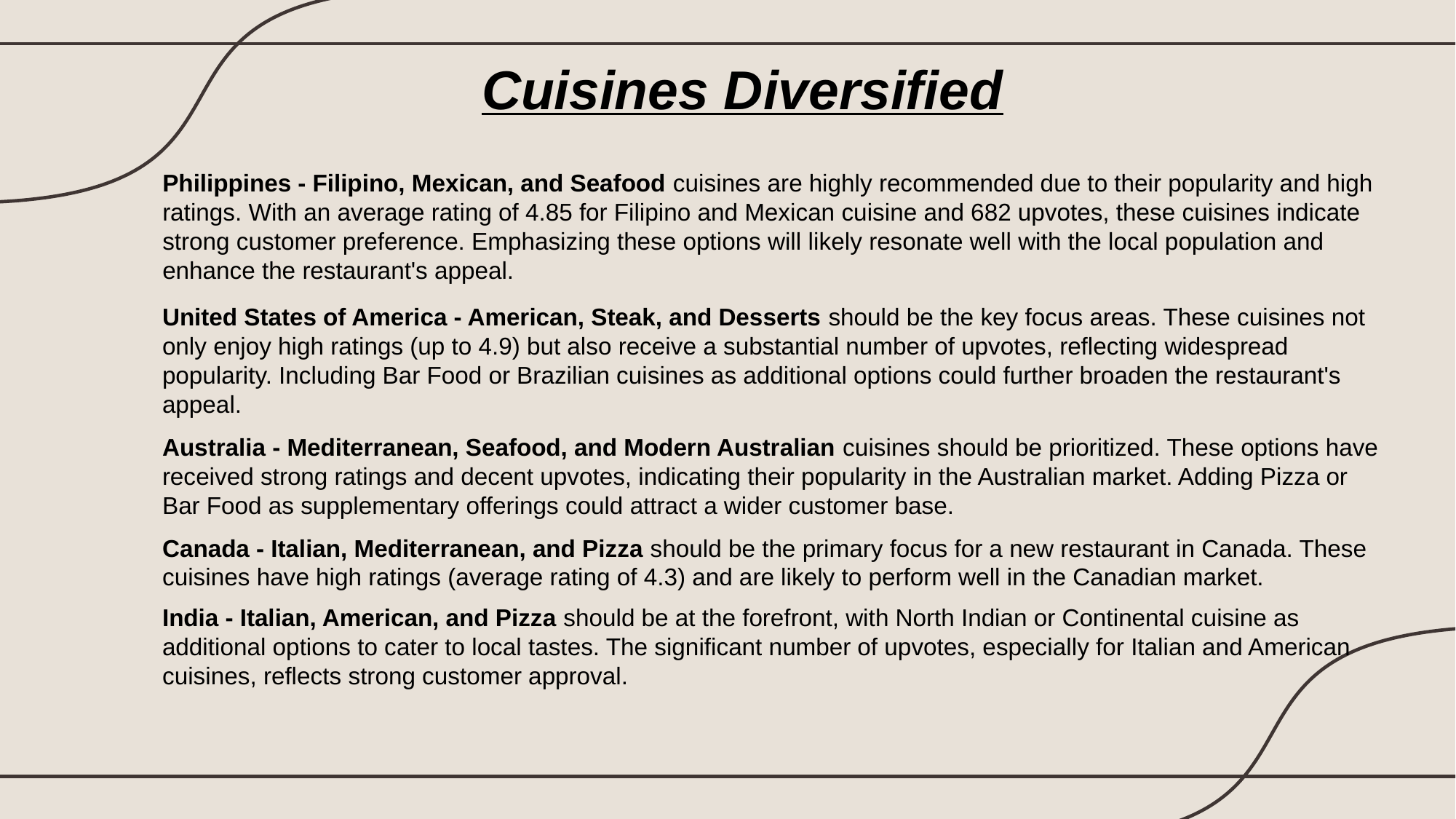

Cuisines Diversified
# Philippines - Filipino, Mexican, and Seafood cuisines are highly recommended due to their popularity and high ratings. With an average rating of 4.85 for Filipino and Mexican cuisine and 682 upvotes, these cuisines indicate strong customer preference. Emphasizing these options will likely resonate well with the local population and enhance the restaurant's appeal.
United States of America - American, Steak, and Desserts should be the key focus areas. These cuisines not only enjoy high ratings (up to 4.9) but also receive a substantial number of upvotes, reflecting widespread popularity. Including Bar Food or Brazilian cuisines as additional options could further broaden the restaurant's appeal.
Australia - Mediterranean, Seafood, and Modern Australian cuisines should be prioritized. These options have received strong ratings and decent upvotes, indicating their popularity in the Australian market. Adding Pizza or Bar Food as supplementary offerings could attract a wider customer base.
Canada - Italian, Mediterranean, and Pizza should be the primary focus for a new restaurant in Canada. These cuisines have high ratings (average rating of 4.3) and are likely to perform well in the Canadian market.
India - Italian, American, and Pizza should be at the forefront, with North Indian or Continental cuisine as additional options to cater to local tastes. The significant number of upvotes, especially for Italian and American cuisines, reflects strong customer approval.